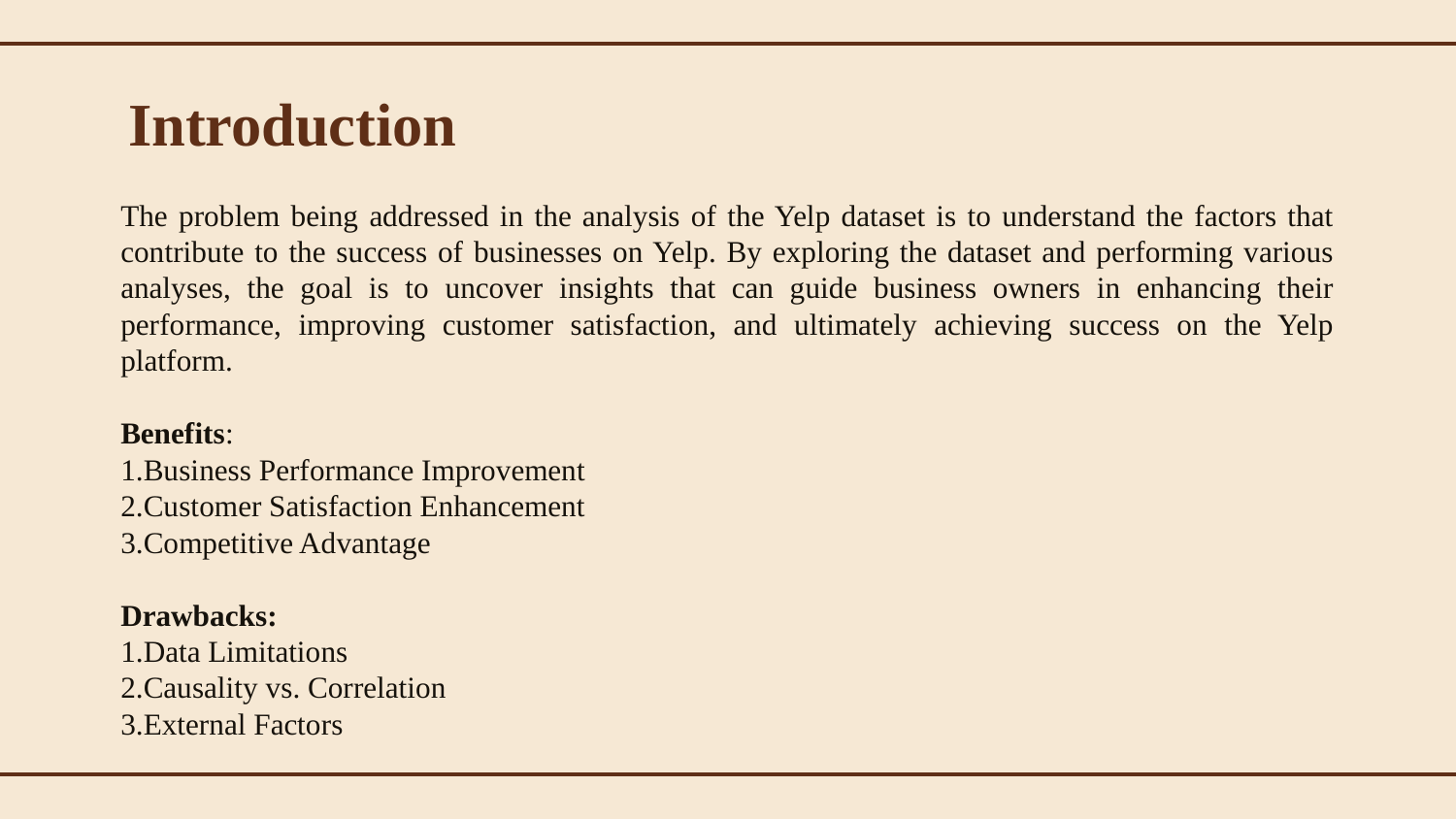

# Introduction
The problem being addressed in the analysis of the Yelp dataset is to understand the factors that contribute to the success of businesses on Yelp. By exploring the dataset and performing various analyses, the goal is to uncover insights that can guide business owners in enhancing their performance, improving customer satisfaction, and ultimately achieving success on the Yelp platform.

Benefits:
1.Business Performance Improvement
2.Customer Satisfaction Enhancement
3.Competitive Advantage

Drawbacks:
1.Data Limitations
2.Causality vs. Correlation
3.External Factors